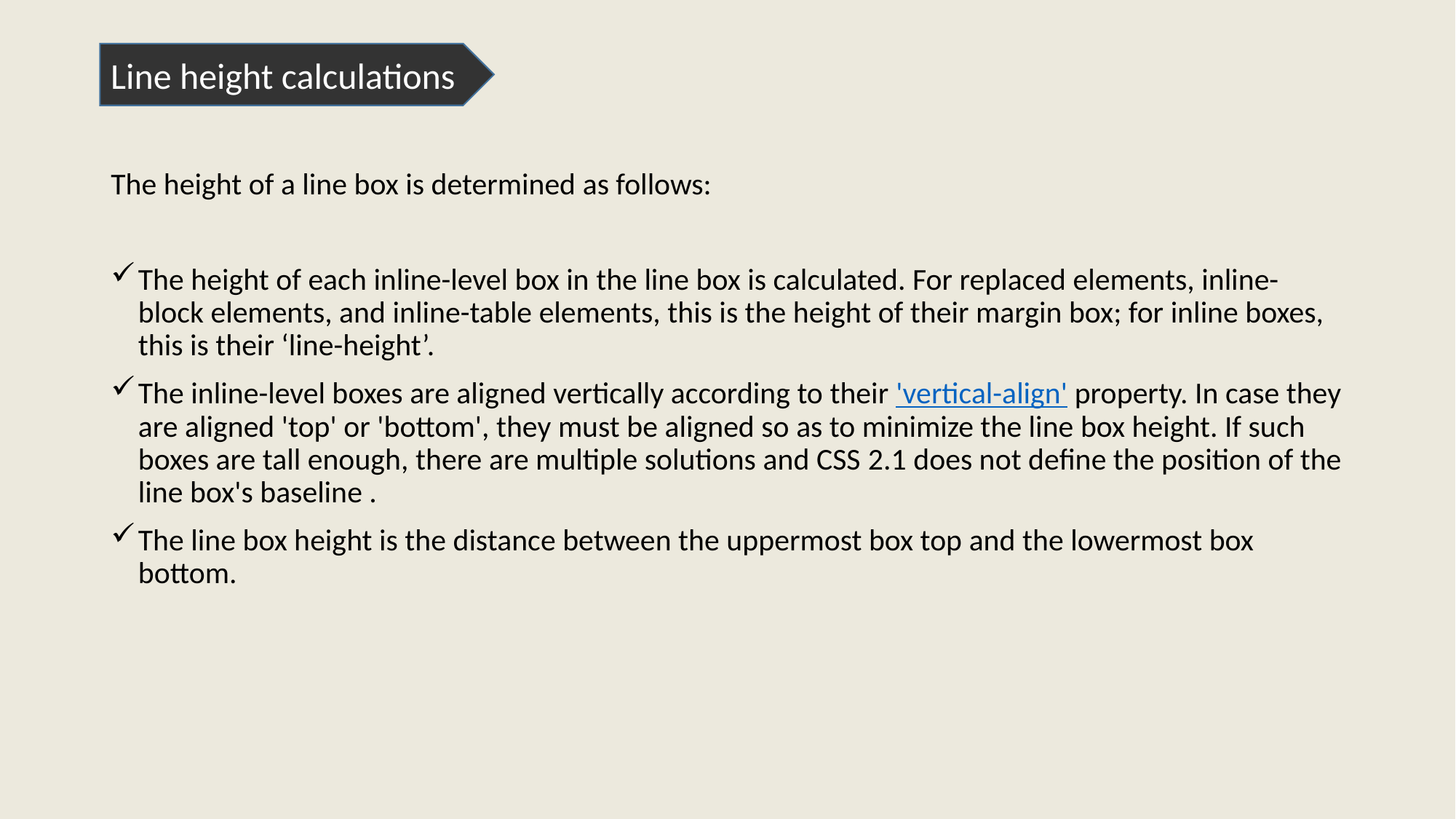

Line height calculations
The height of a line box is determined as follows:

The height of each inline-level box in the line box is calculated. For replaced elements, inline-block elements, and inline-table elements, this is the height of their margin box; for inline boxes, this is their ‘line-height’.
The inline-level boxes are aligned vertically according to their 'vertical-align' property. In case they are aligned 'top' or 'bottom', they must be aligned so as to minimize the line box height. If such boxes are tall enough, there are multiple solutions and CSS 2.1 does not define the position of the line box's baseline .
The line box height is the distance between the uppermost box top and the lowermost box bottom.